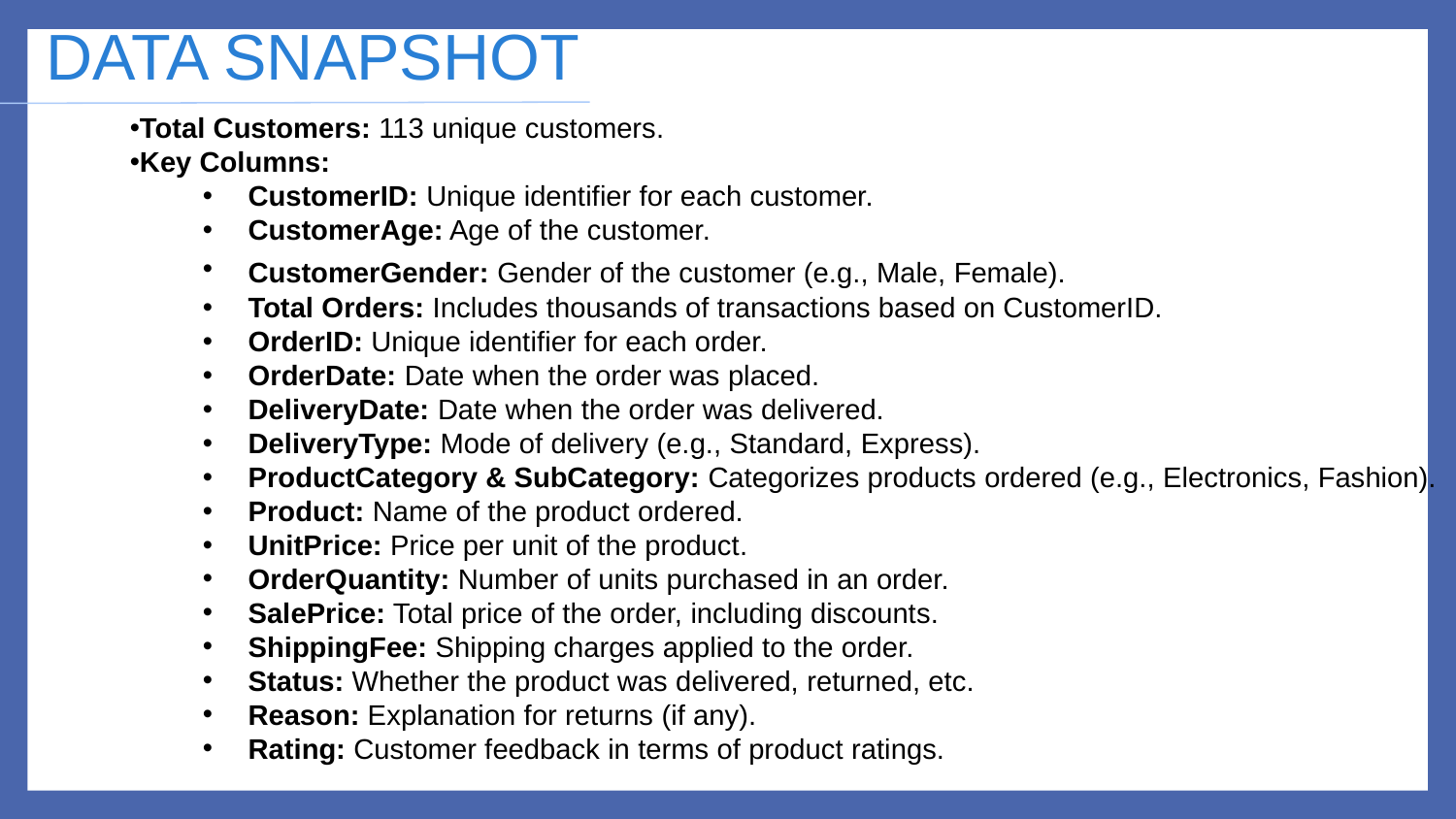

# DATA SNAPSHOT
Total Customers: 113 unique customers.
Key Columns:
CustomerID: Unique identifier for each customer.
CustomerAge: Age of the customer.
CustomerGender: Gender of the customer (e.g., Male, Female).
Total Orders: Includes thousands of transactions based on CustomerID.
OrderID: Unique identifier for each order.
OrderDate: Date when the order was placed.
DeliveryDate: Date when the order was delivered.
DeliveryType: Mode of delivery (e.g., Standard, Express).
ProductCategory & SubCategory: Categorizes products ordered (e.g., Electronics, Fashion).
Product: Name of the product ordered.
UnitPrice: Price per unit of the product.
OrderQuantity: Number of units purchased in an order.
SalePrice: Total price of the order, including discounts.
ShippingFee: Shipping charges applied to the order.
Status: Whether the product was delivered, returned, etc.
Reason: Explanation for returns (if any).
Rating: Customer feedback in terms of product ratings.